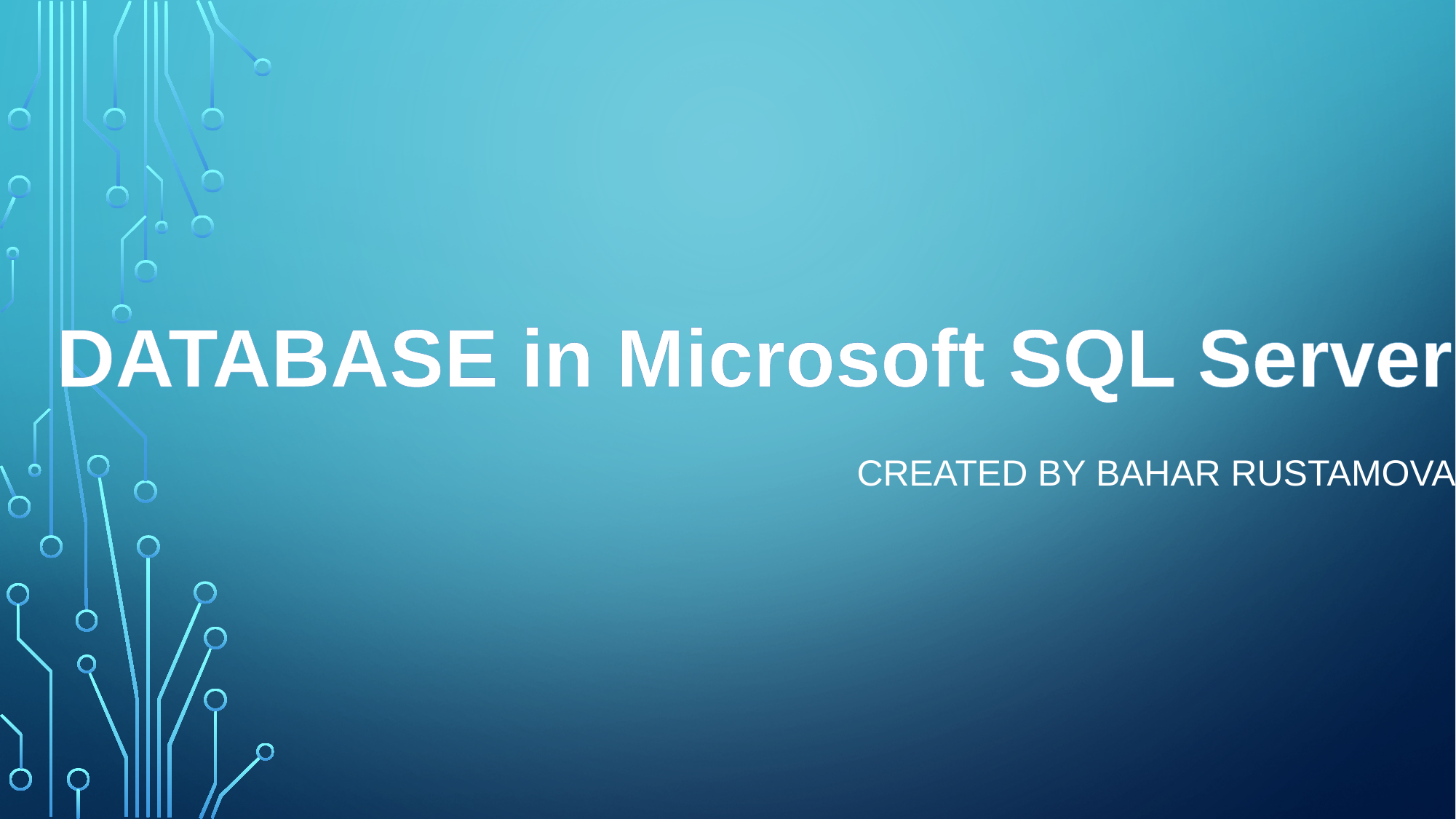

DATABASE in Microsoft SQL Server
Created by Bahar rustamova